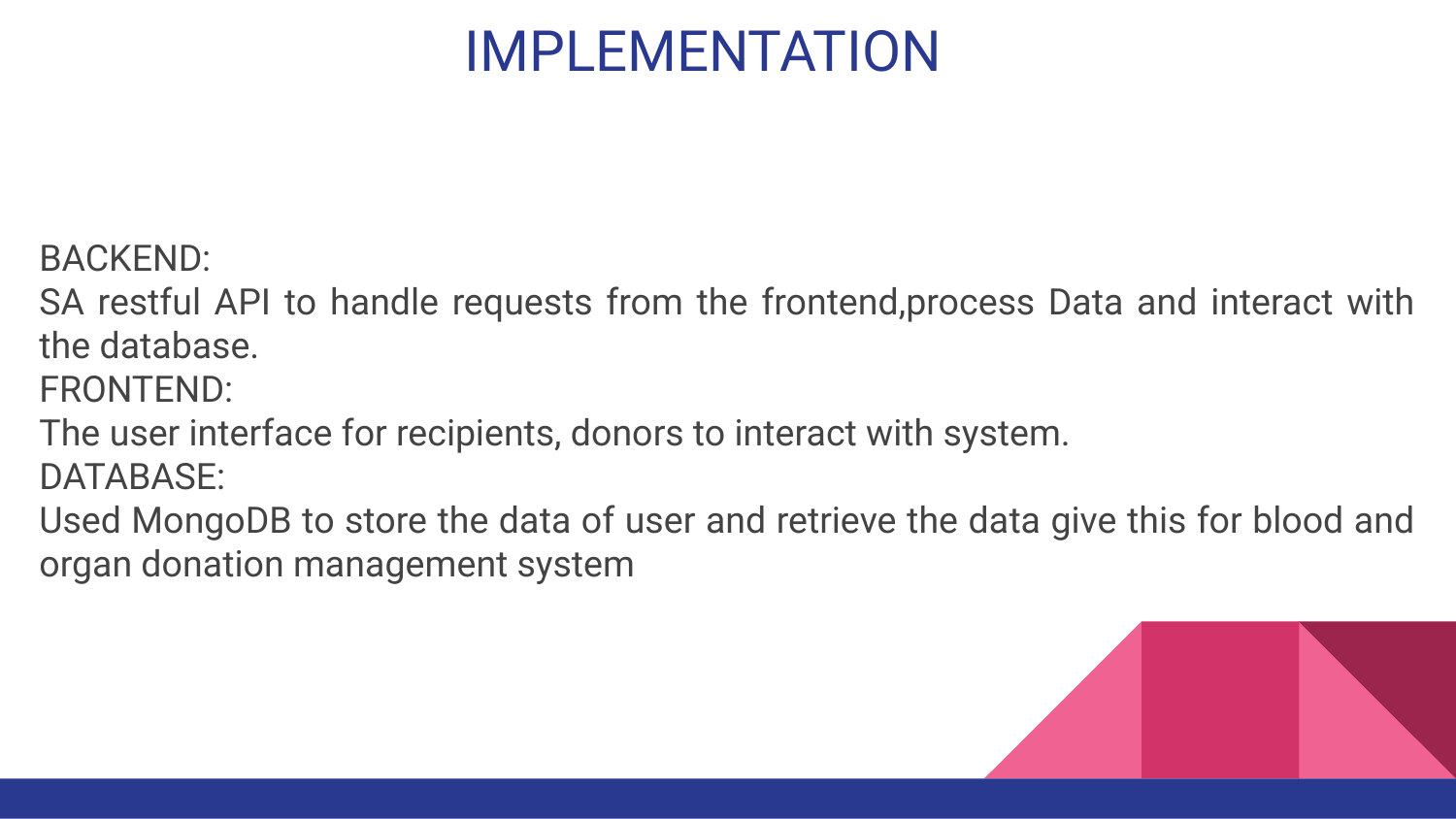

# IMPLEMENTATION
BACKEND:
SA restful API to handle requests from the frontend,process Data and interact with the database.
FRONTEND:
The user interface for recipients, donors to interact with system.
DATABASE:
Used MongoDB to store the data of user and retrieve the data give this for blood and organ donation management system